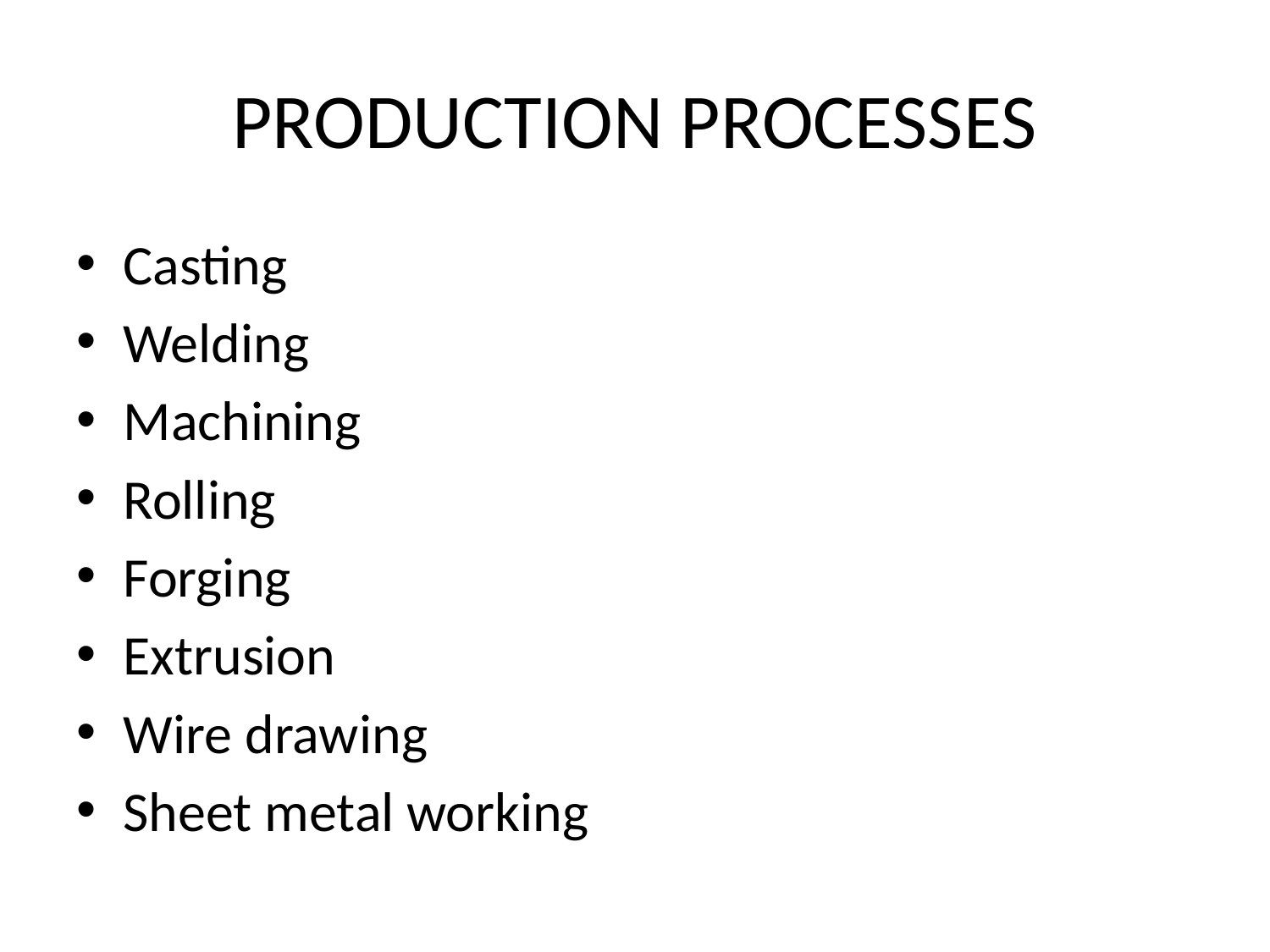

# PRODUCTION PROCESSES
Casting
Welding
Machining
Rolling
Forging
Extrusion
Wire drawing
Sheet metal working